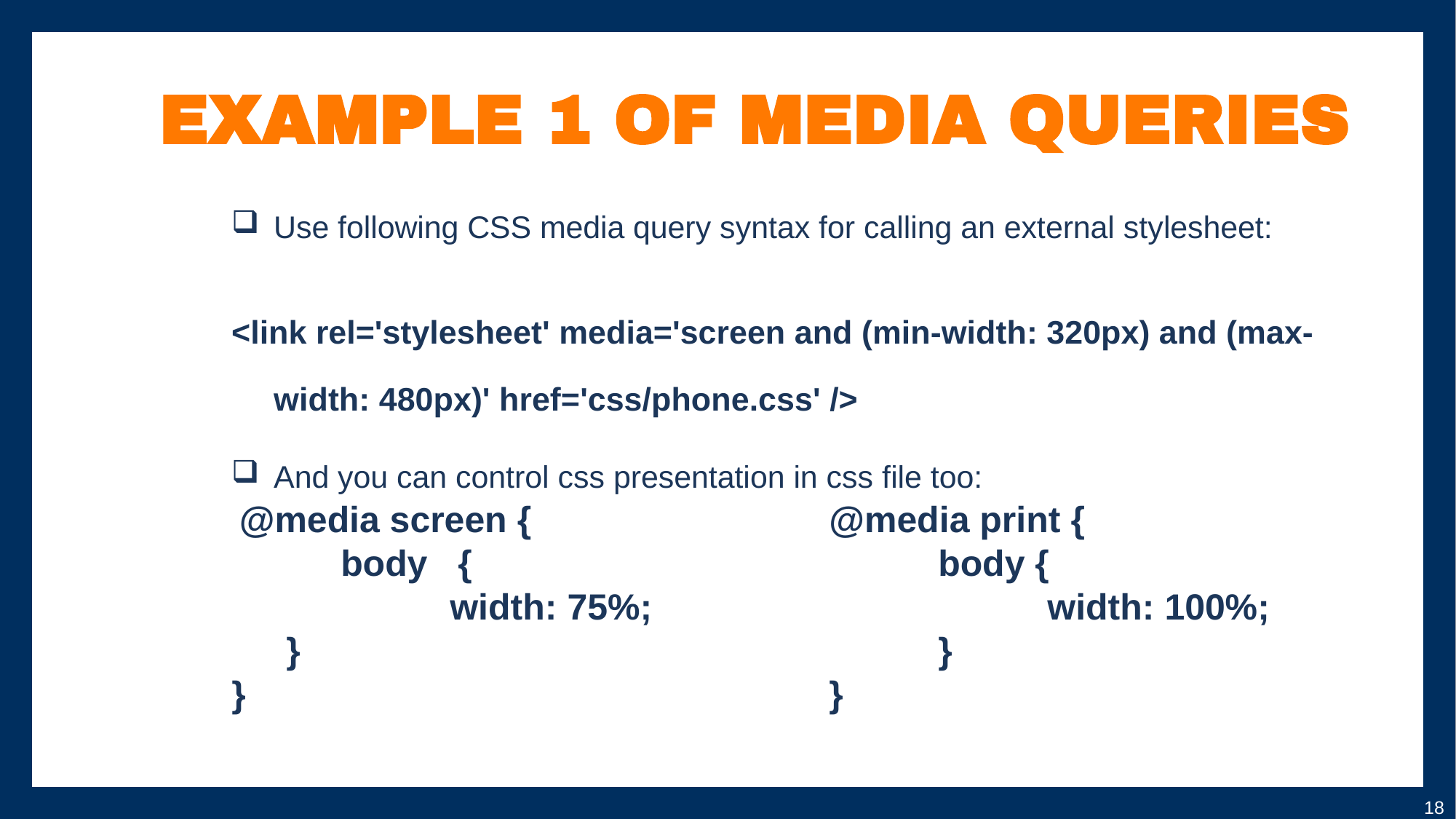

# Example 1 of Media Queries
Use following CSS media query syntax for calling an external stylesheet:

<link rel='stylesheet' media='screen and (min-width: 320px) and (max-width: 480px)' href='css/phone.css' />

And you can control css presentation in css file too:

 @media screen {
	body   {
		width: 75%;
}
}
@media print {
	body {
		width: 100%;
	}
}